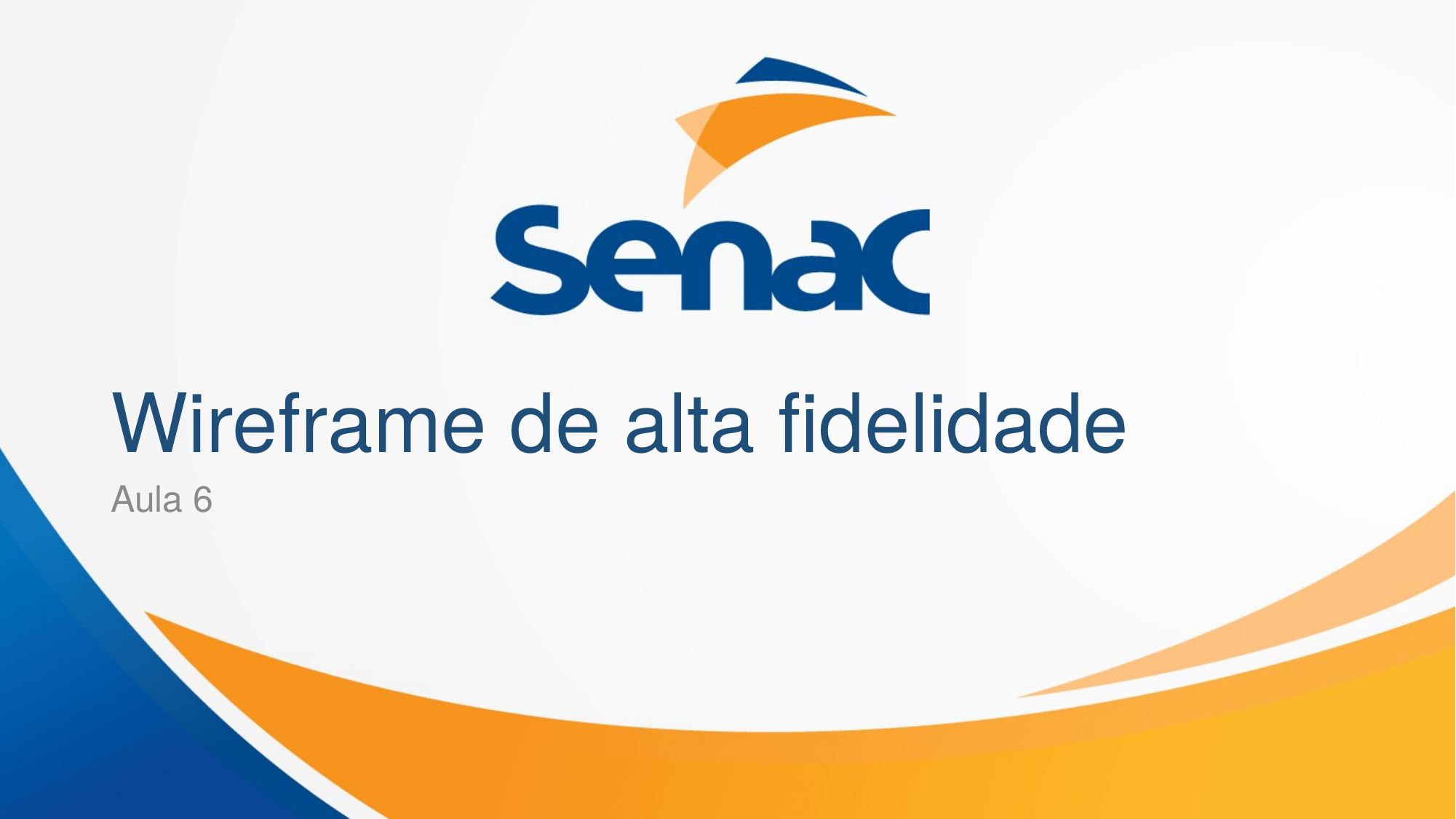

# Wireframe de alta fidelidade
Aula 6